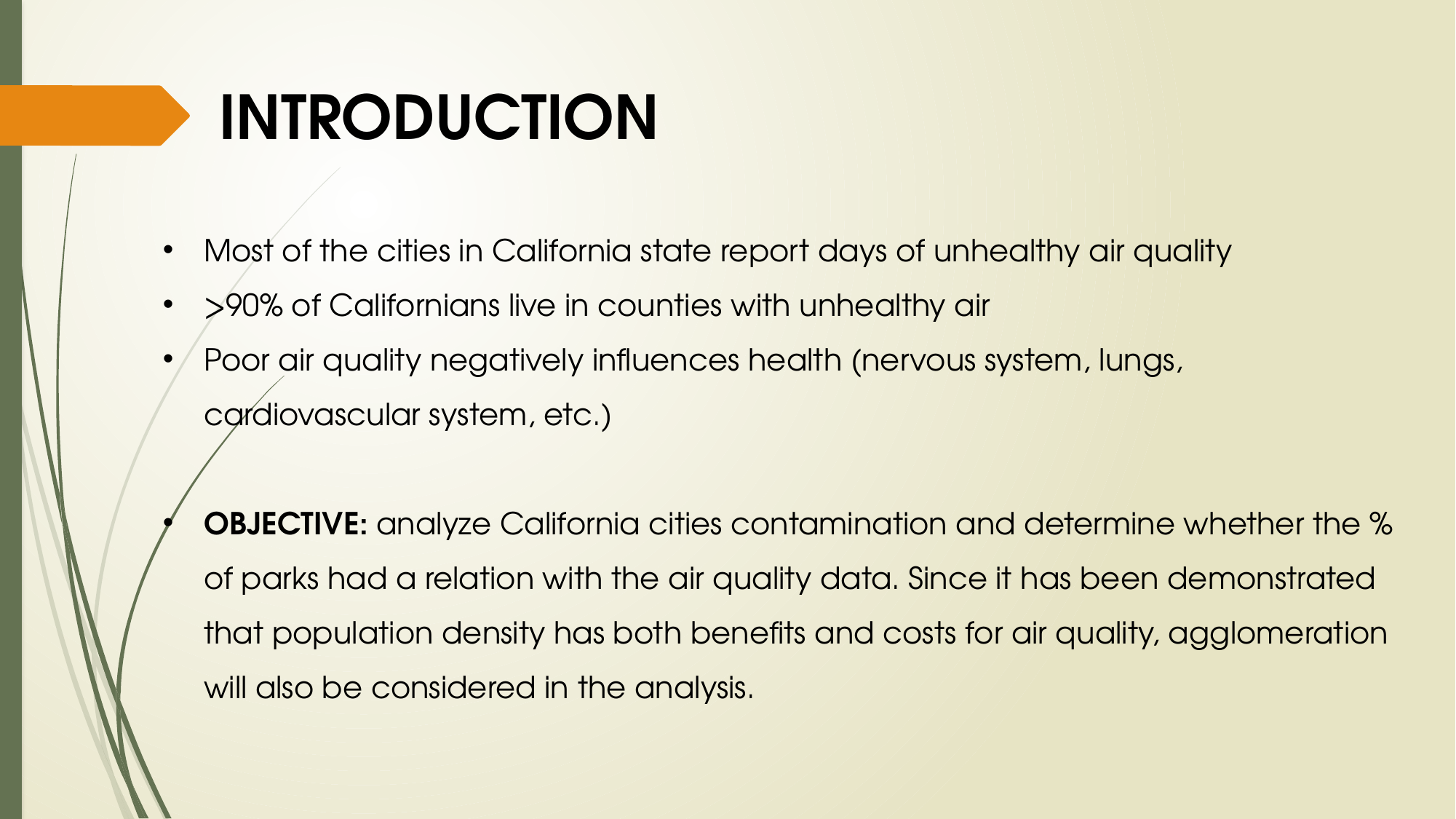

INTRODUCTION
Most of the cities in California state report days of unhealthy air quality
>90% of Californians live in counties with unhealthy air
Poor air quality negatively influences health (nervous system, lungs, cardiovascular system, etc.)

OBJECTIVE: analyze California cities contamination and determine whether the % of parks had a relation with the air quality data. Since it has been demonstrated that population density has both benefits and costs for air quality, agglomeration will also be considered in the analysis.